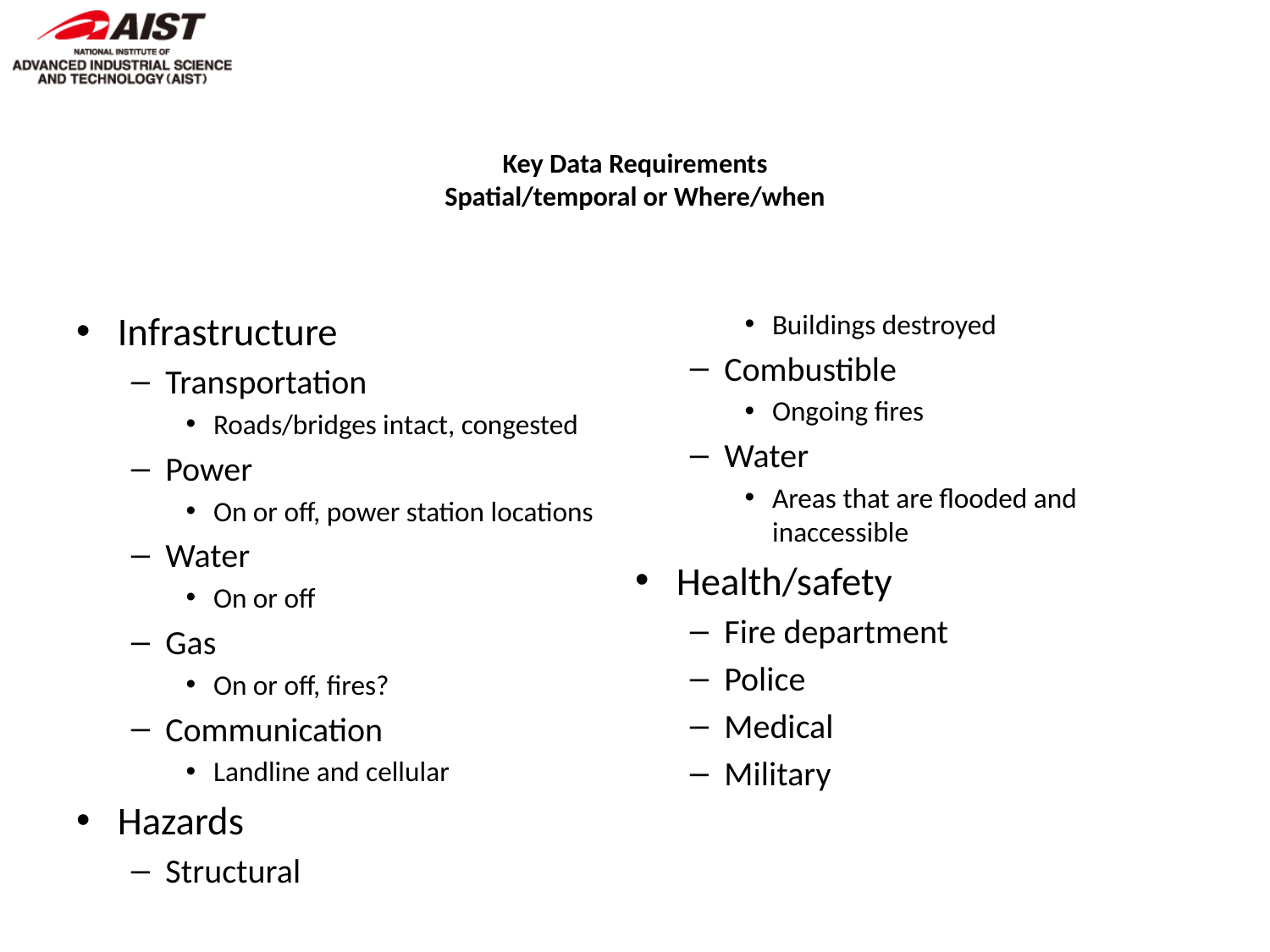

# Key Data Requirements Spatial/temporal or Where/when
Infrastructure
Transportation
Roads/bridges intact, congested
Power
On or off, power station locations
Water
On or off
Gas
On or off, fires?
Communication
Landline and cellular
Hazards
Structural
Buildings destroyed
Combustible
Ongoing fires
Water
Areas that are flooded and inaccessible
Health/safety
Fire department
Police
Medical
Military